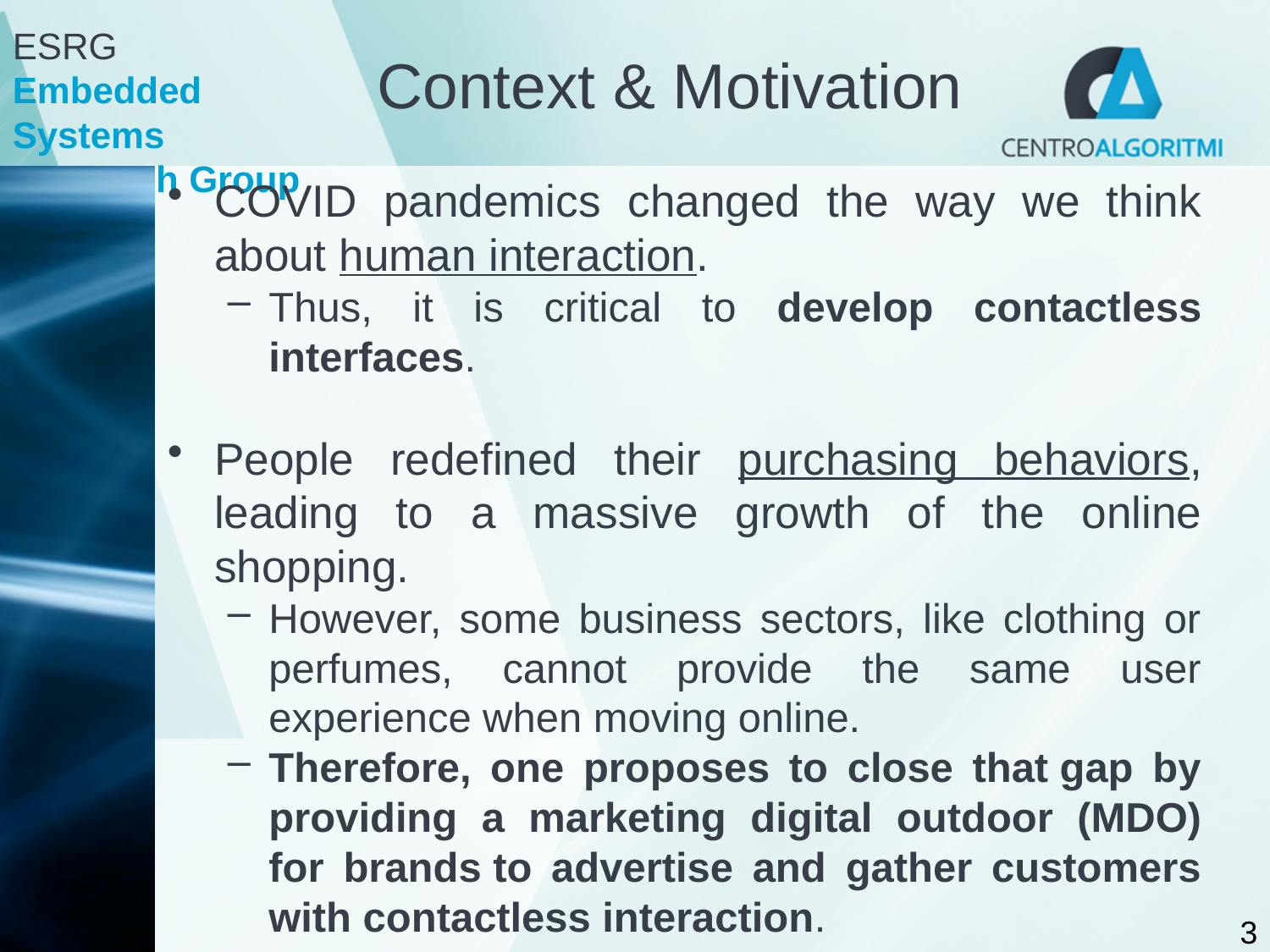

# Context & Motivation
COVID pandemics changed the way we think about human interaction.
Thus, it is critical to develop contactless interfaces.
People redefined their purchasing behaviors, leading to a massive growth of the online shopping.
However, some business sectors, like clothing or perfumes, cannot provide the same user experience when moving online.
Therefore, one proposes to close that gap by providing a marketing digital outdoor (MDO) for brands to advertise and gather customers with contactless interaction.

3